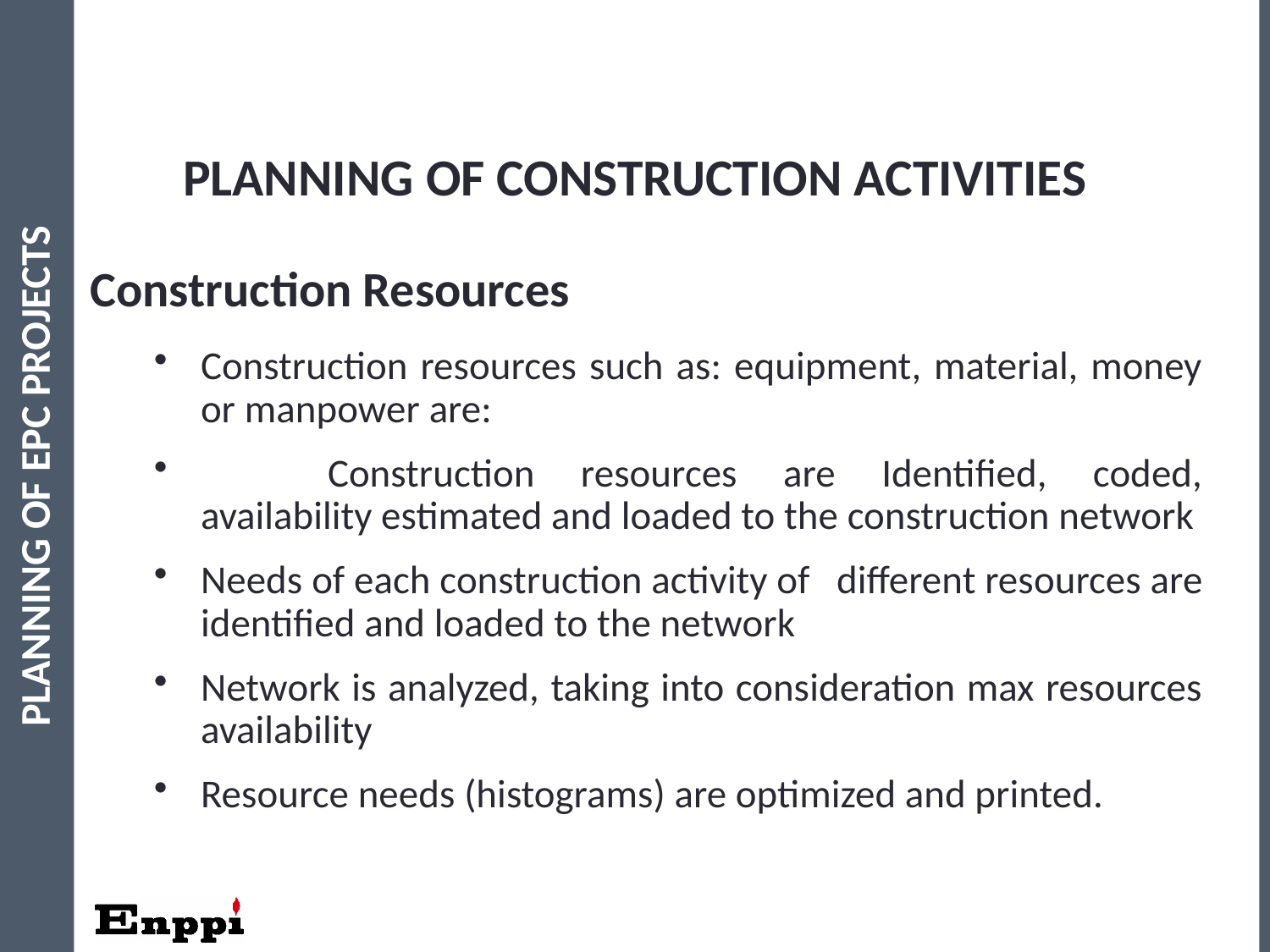

106
PLANNING OF CONSTRUCTION ACTIVITIES
Construction Resources
Construction resources such as: equipment, material, money or manpower are:
	Construction resources are Identified, coded, availability estimated and loaded to the construction network
Needs of each construction activity of 	different resources are identified and loaded to the network
Network is analyzed, taking into consideration max resources availability
Resource needs (histograms) are optimized and printed.
PLANNING OF EPC PROJECTS